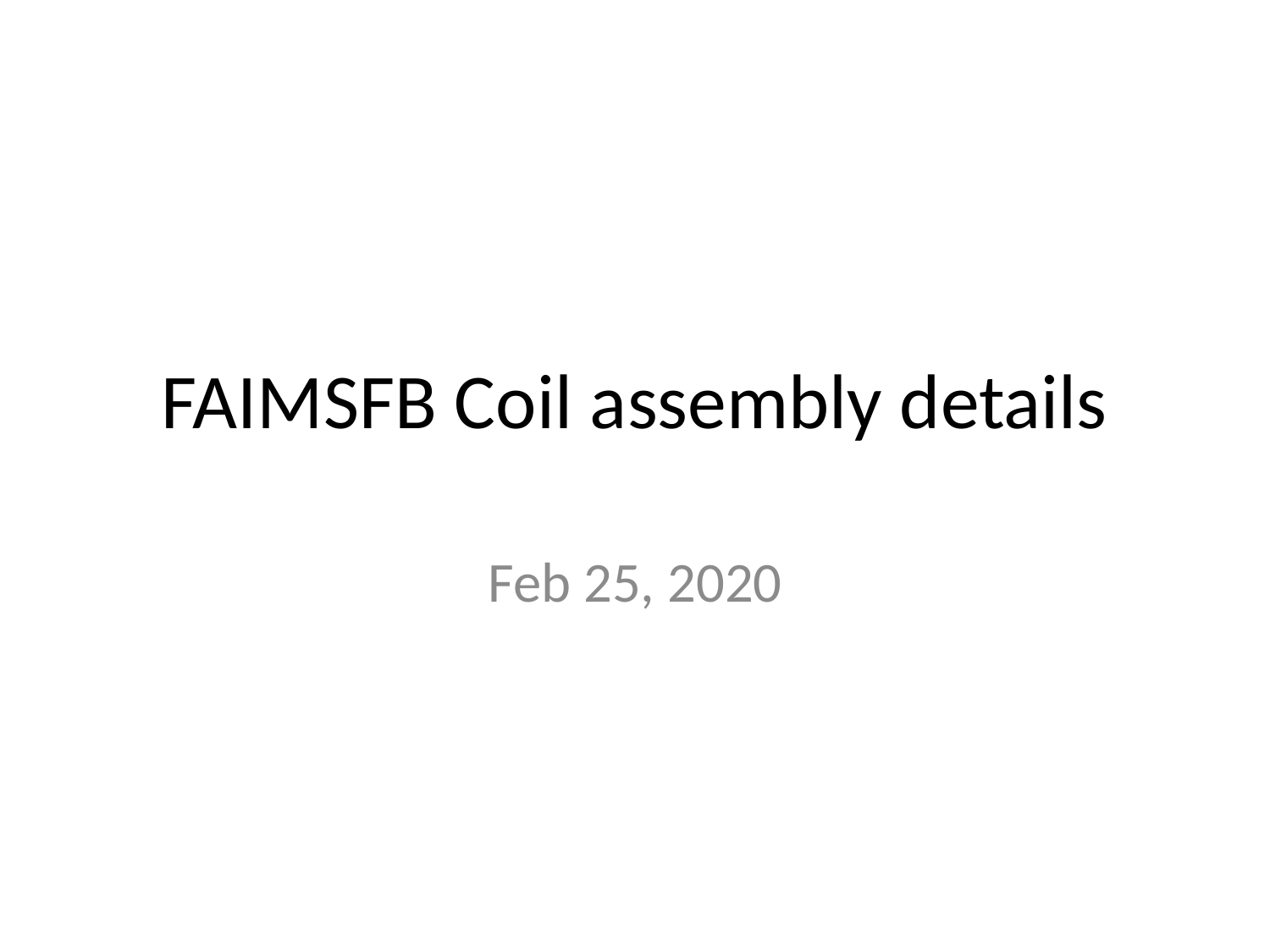

# FAIMSFB Coil assembly details
Feb 25, 2020